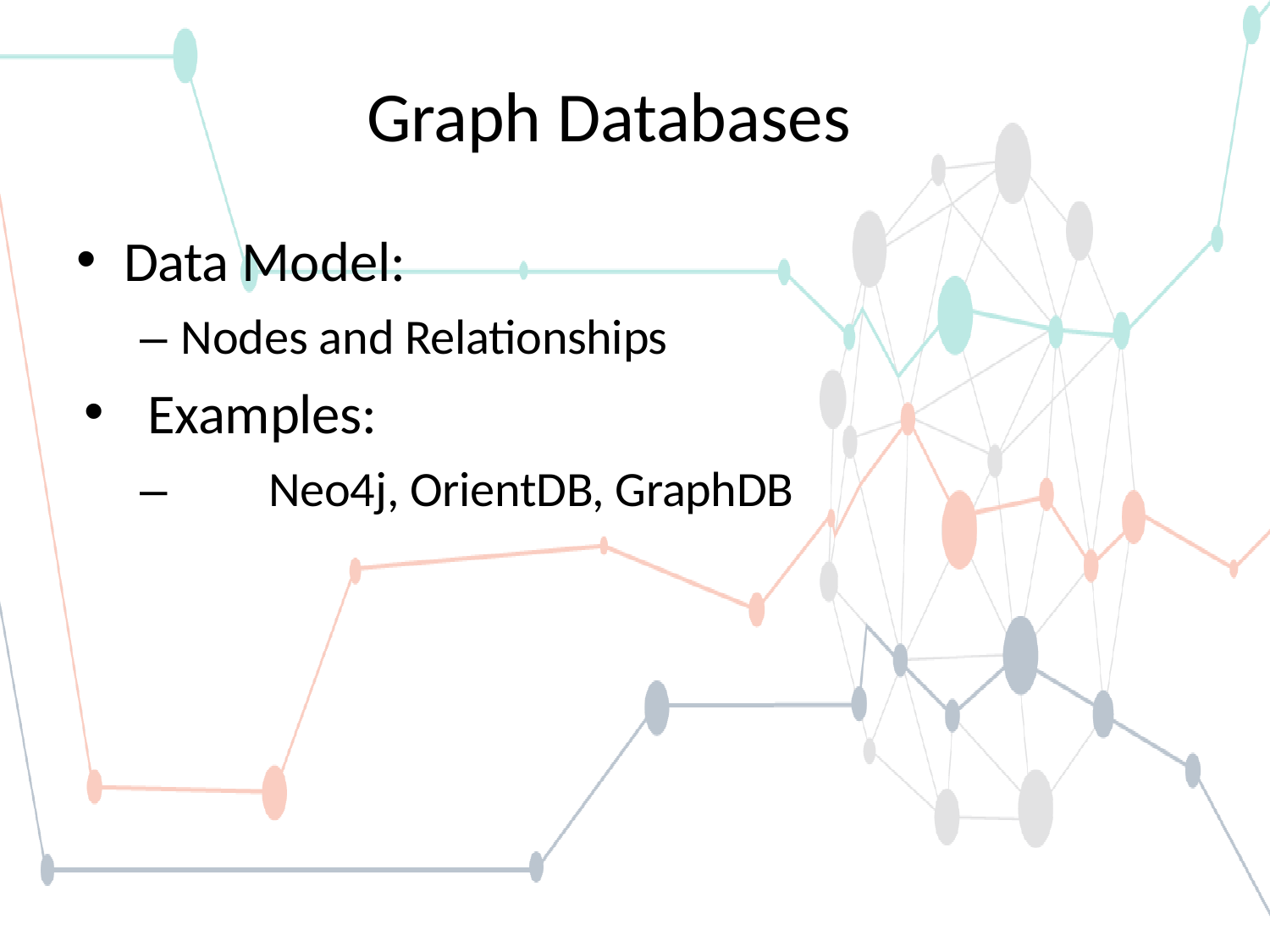

# Graph Databases
Data Model:
– Nodes and Relationships
Examples:
–	Neo4j, OrientDB, GraphDB